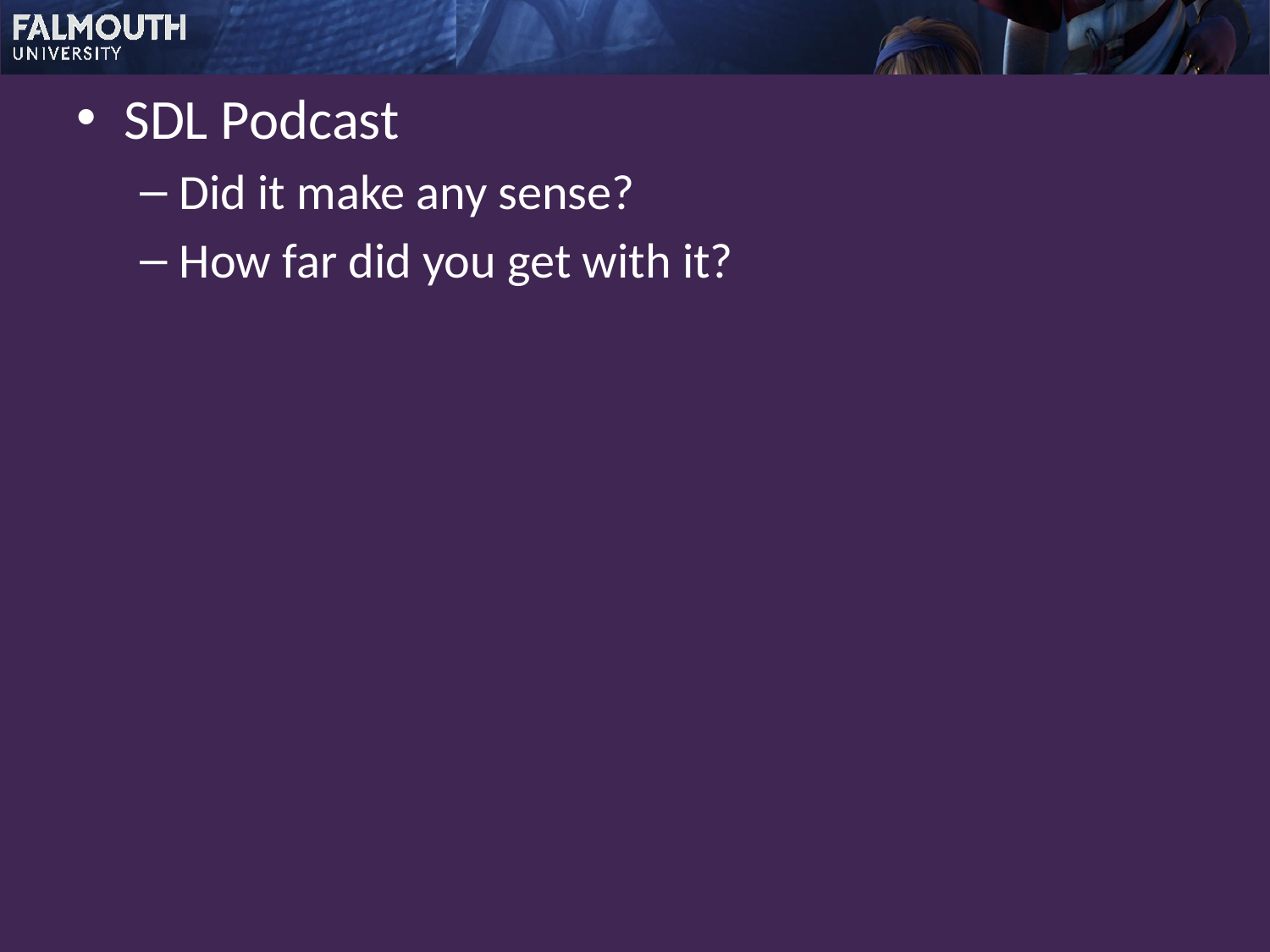

SDL Podcast
Did it make any sense?
How far did you get with it?